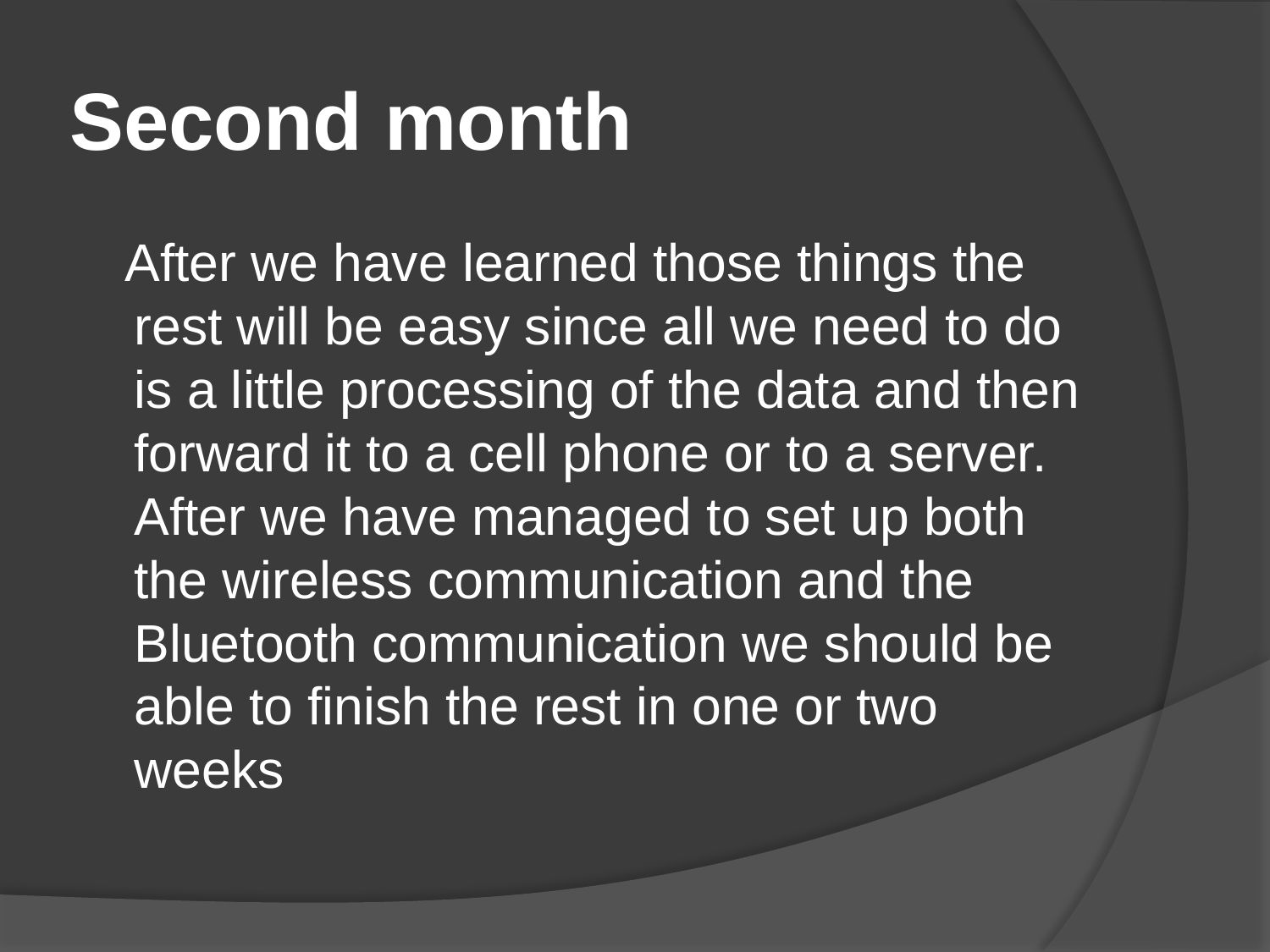

# Second month
   After we have learned those things the rest will be easy since all we need to do is a little processing of the data and then forward it to a cell phone or to a server. After we have managed to set up both the wireless communication and the Bluetooth communication we should be able to finish the rest in one or two weeks